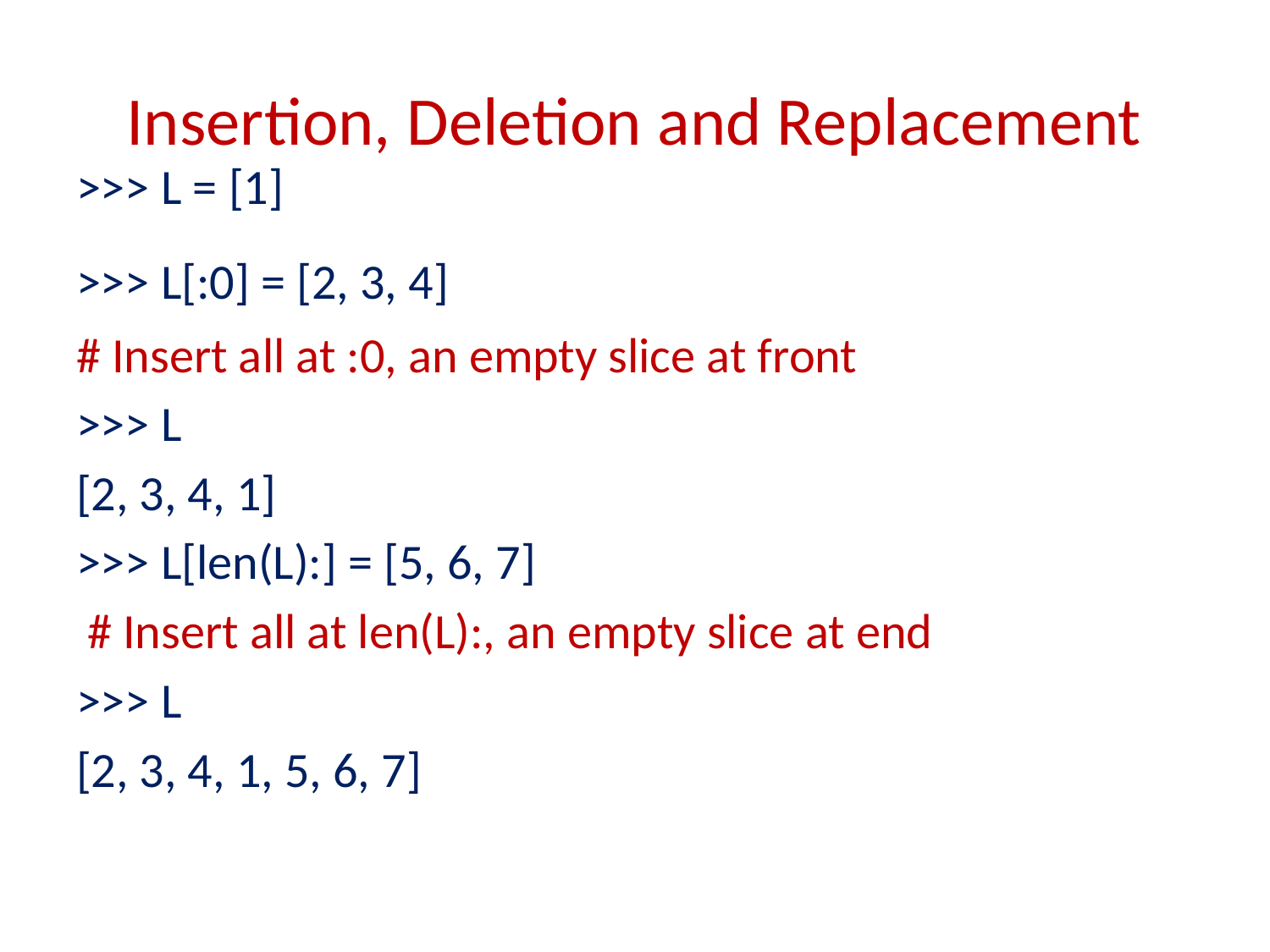

# Insertion, Deletion and Replacement
>>> L = [1]
>>> L[:0] = [2, 3, 4]
# Insert all at :0, an empty slice at front
>>> L
[2, 3, 4, 1]
>>> L[len(L):] = [5, 6, 7]
 # Insert all at len(L):, an empty slice at end
>>> L
[2, 3, 4, 1, 5, 6, 7]